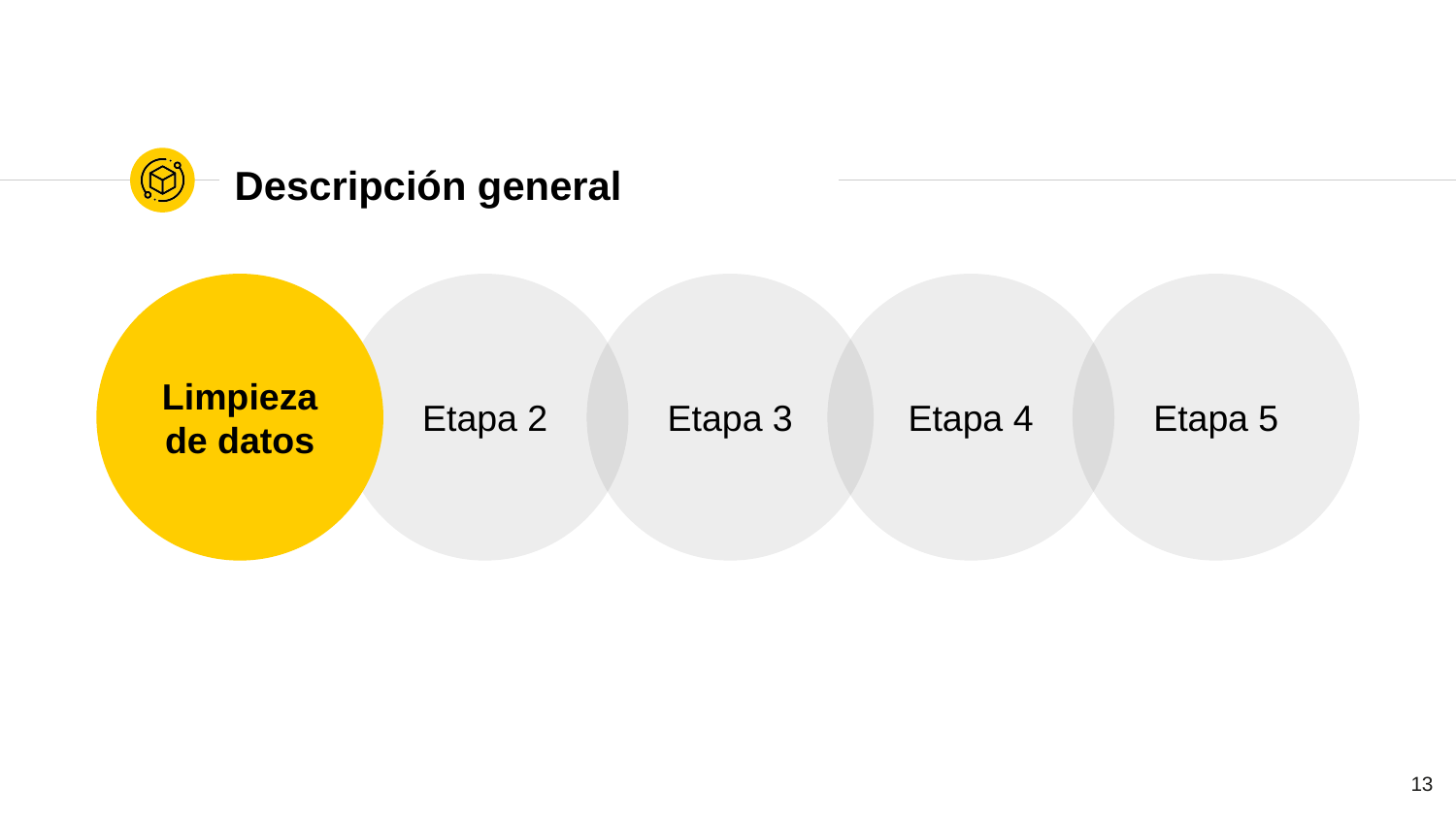

# Descripción general
Limpieza de datos
Etapa 2
Etapa 3
Etapa 4
Etapa 5
13